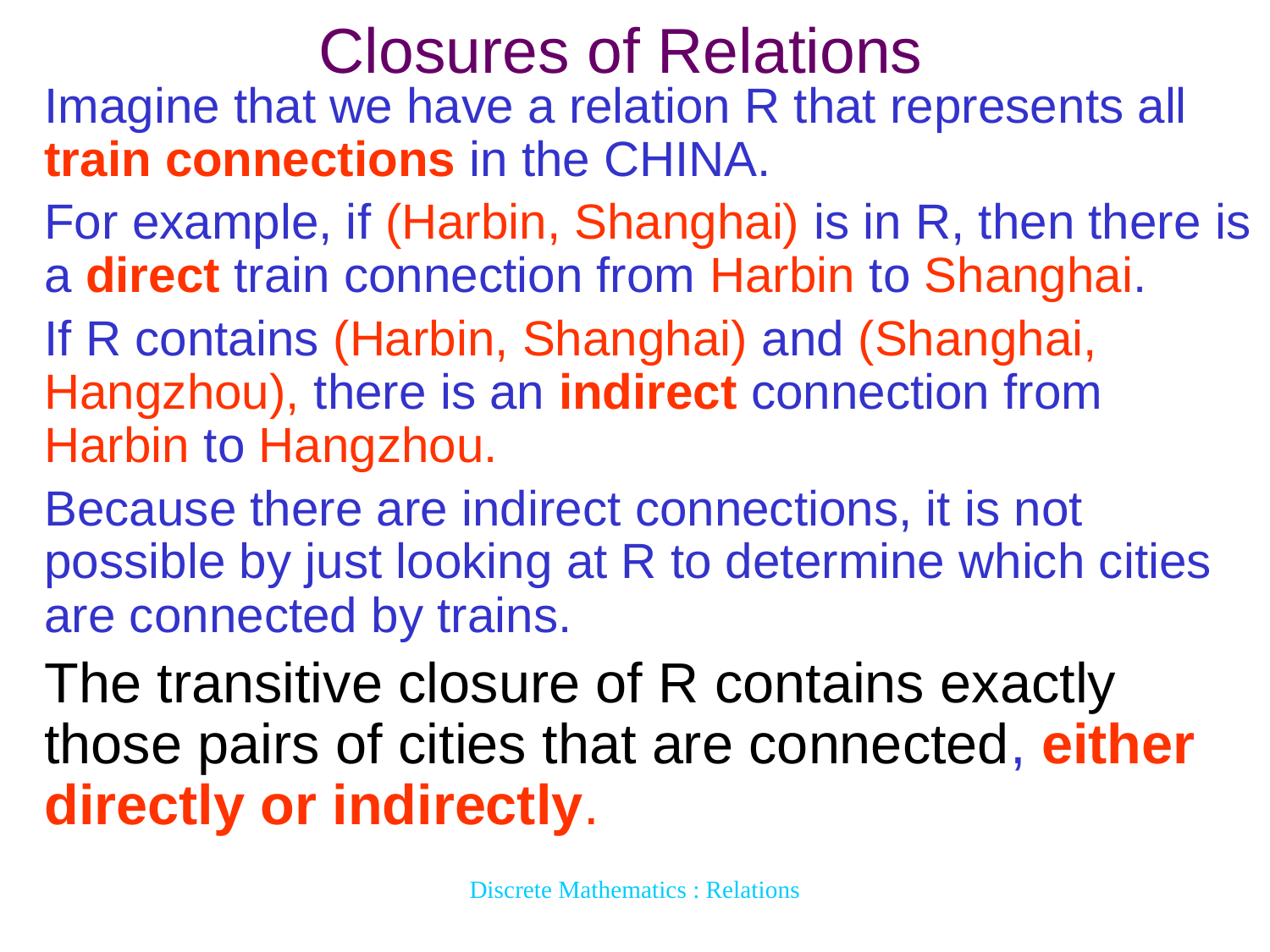

# Closures of Relations
Imagine that we have a relation R that represents all train connections in the CHINA.
For example, if (Harbin, Shanghai) is in R, then there is a direct train connection from Harbin to Shanghai.
If R contains (Harbin, Shanghai) and (Shanghai, Hangzhou), there is an indirect connection from Harbin to Hangzhou.
Because there are indirect connections, it is not possible by just looking at R to determine which cities are connected by trains.
The transitive closure of R contains exactly those pairs of cities that are connected, either directly or indirectly.
Discrete Mathematics : Relations
49